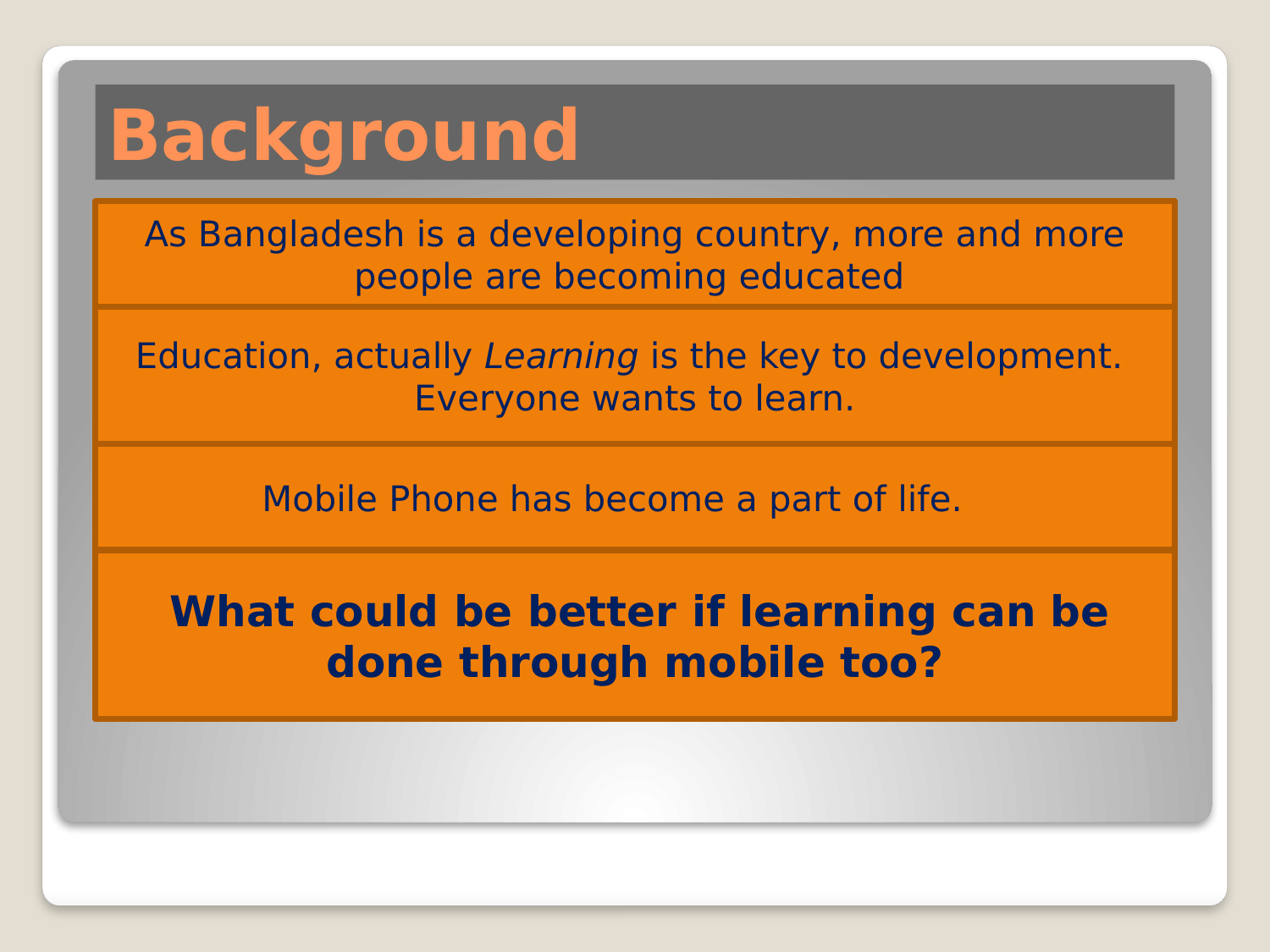

# Background
As Bangladesh is a developing country, more and more people are becoming educated
Education, actually Learning is the key to development.
Everyone wants to learn.
Mobile Phone has become a part of life.
 What could be better if learning can be done through mobile too?